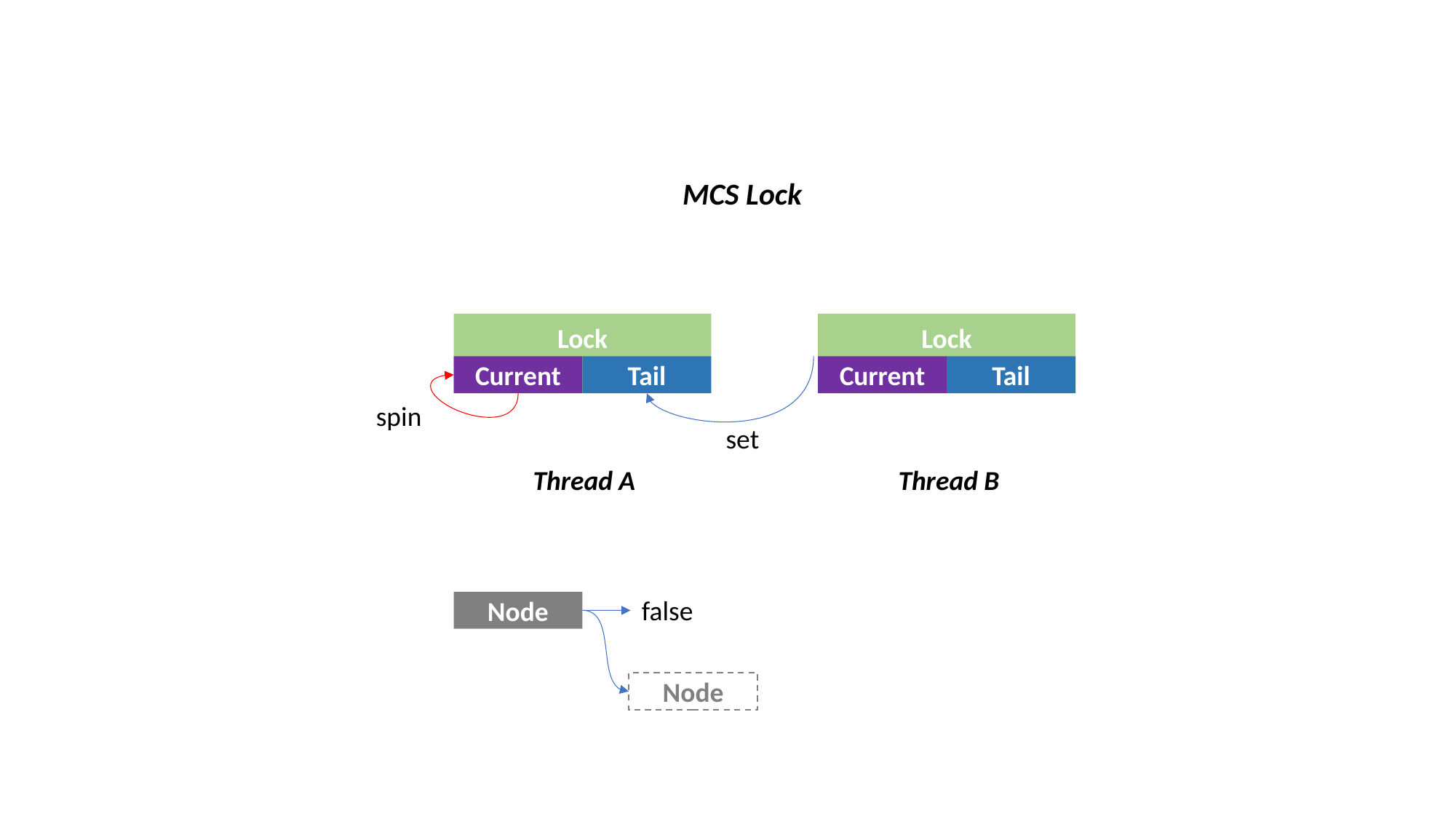

MCS Lock
Lock

Current
Tail
Lock

Current
Tail
spin
set
Thread A
Thread B
false
Node
Node